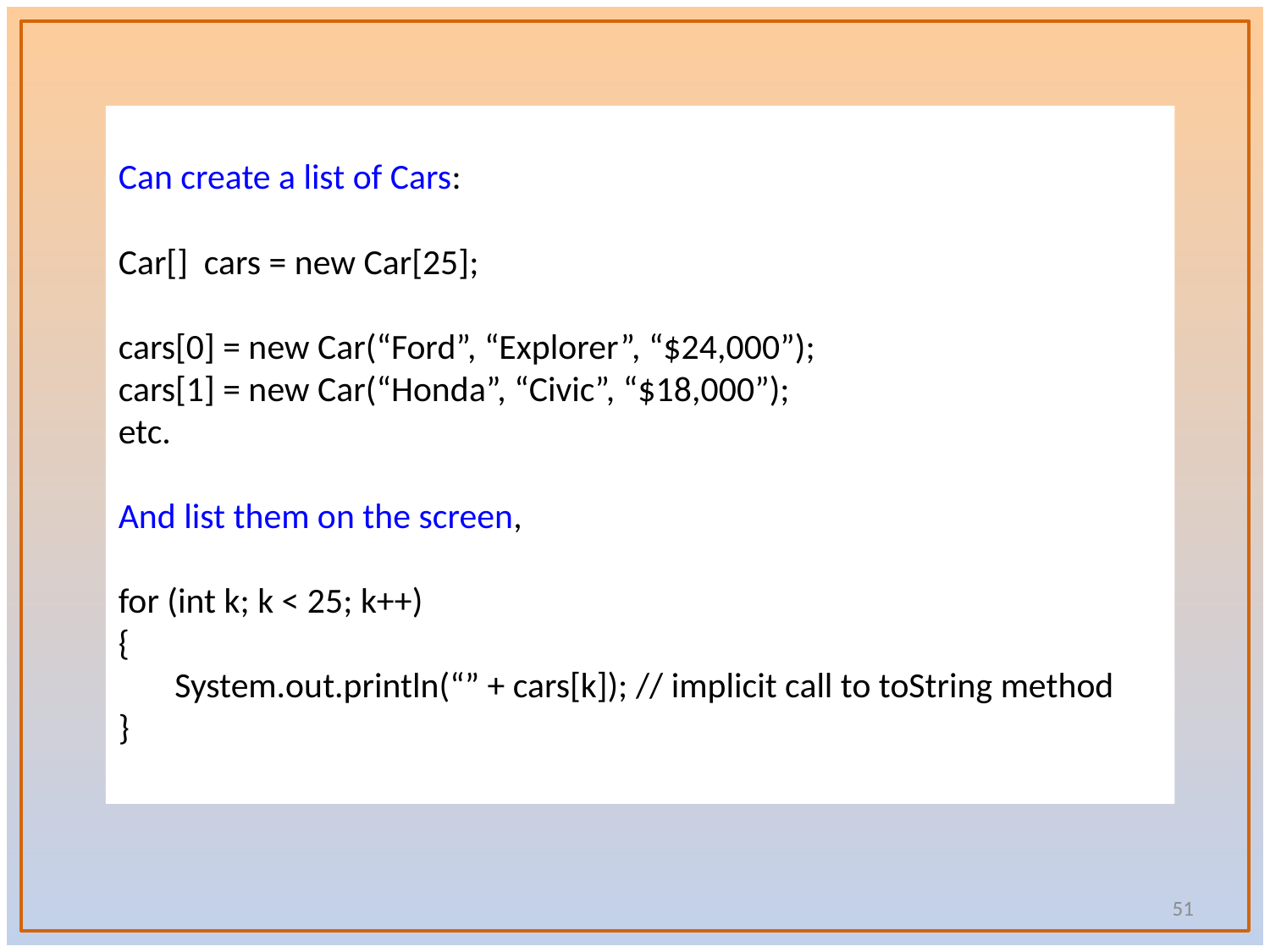

Can create a list of Cars:

Car[]  cars = new Car[25];

cars[0] = new Car(“Ford”, “Explorer”, “$24,000”);
cars[1] = new Car(“Honda”, “Civic”, “$18,000”);
etc.

And list them on the screen,

for (int k; k < 25; k++)
{
       System.out.println(“” + cars[k]); // implicit call to toString method
}

51